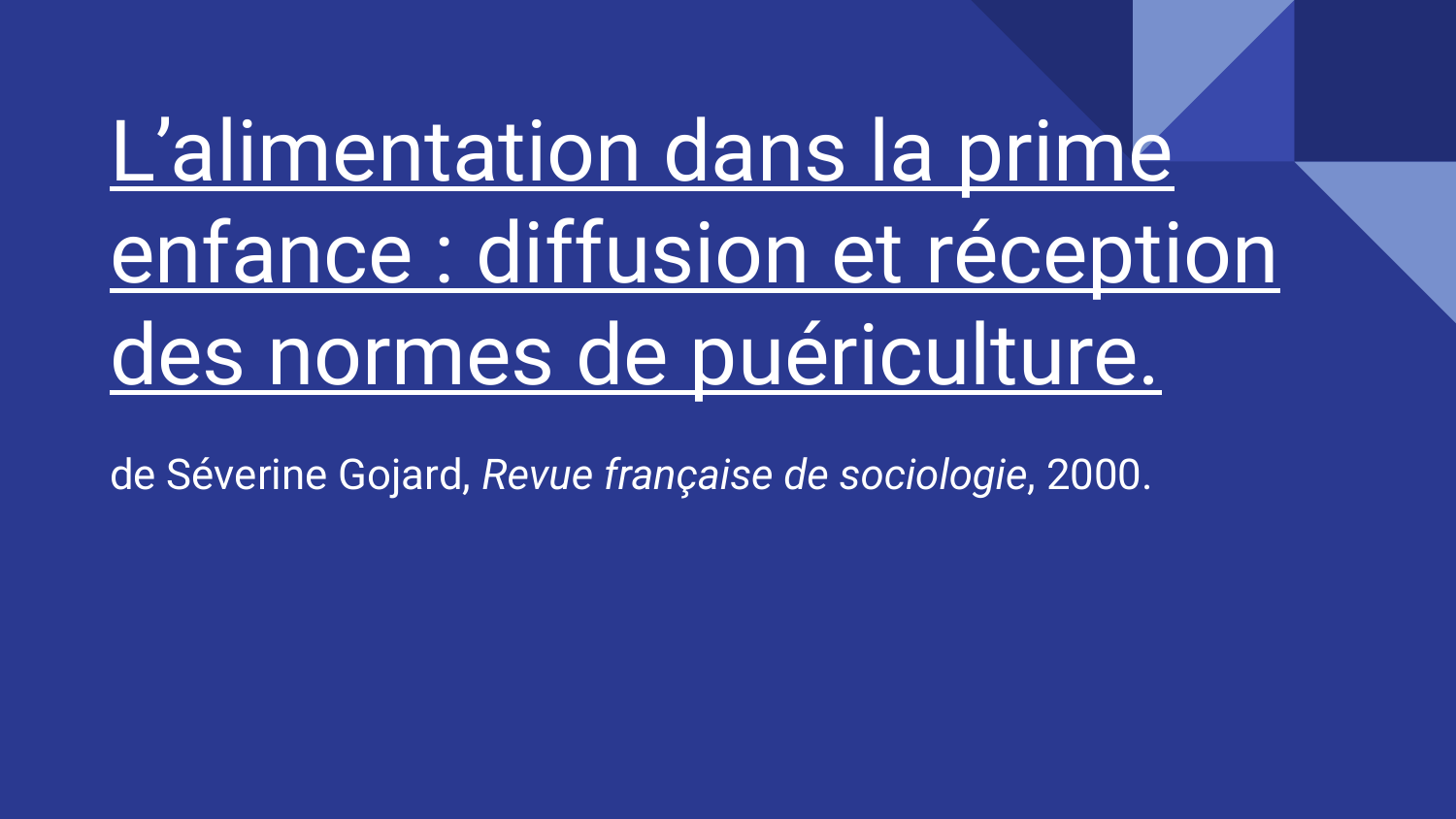

# L’alimentation dans la prime enfance : diffusion et réception des normes de puériculture.
de Séverine Gojard, Revue française de sociologie, 2000.